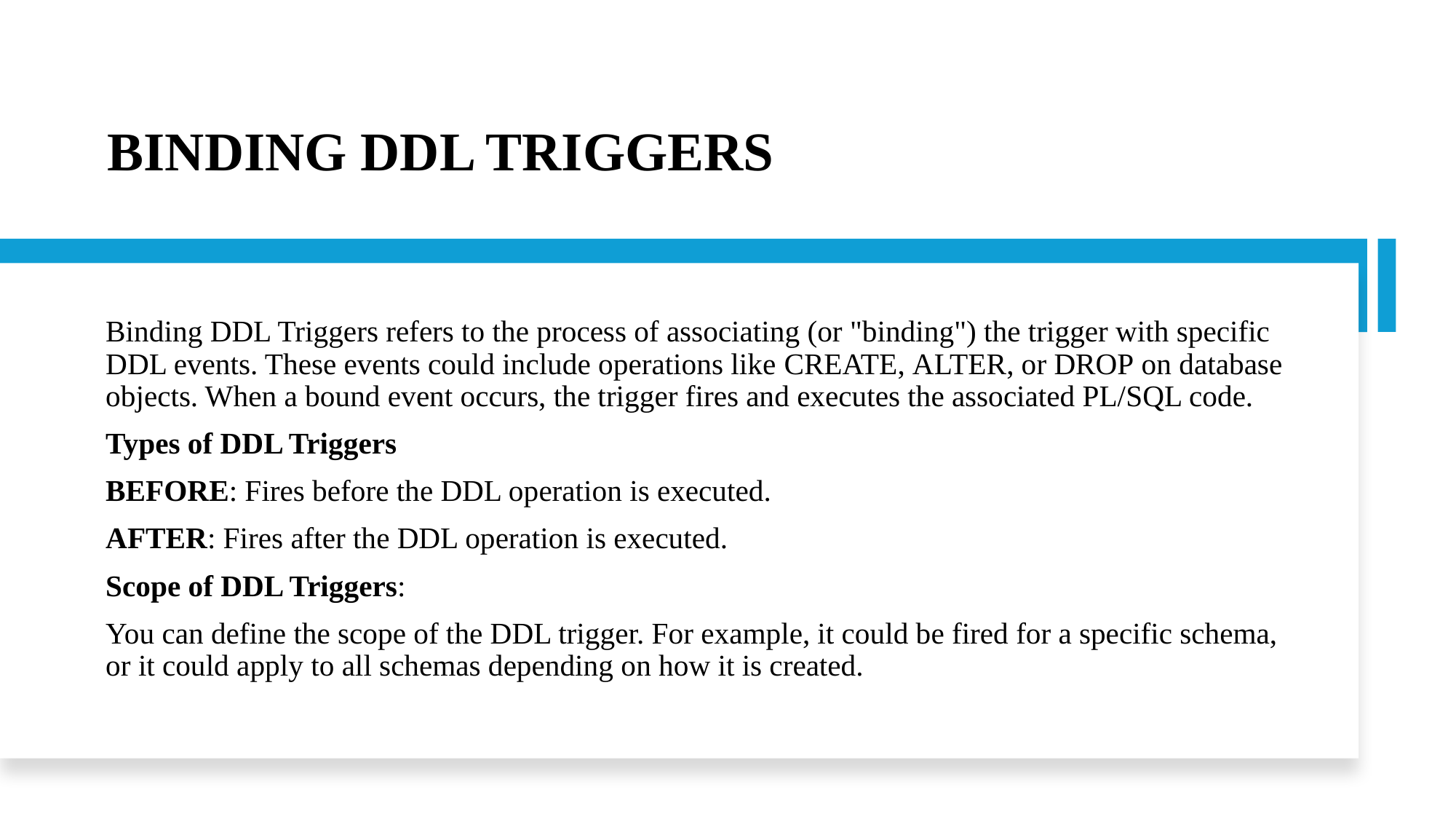

# BINDING DDL TRIGGERS

Binding DDL Triggers refers to the process of associating (or "binding") the trigger with specific DDL events. These events could include operations like CREATE, ALTER, or DROP on database objects. When a bound event occurs, the trigger fires and executes the associated PL/SQL code.
Types of DDL Triggers
BEFORE: Fires before the DDL operation is executed.
AFTER: Fires after the DDL operation is executed.
Scope of DDL Triggers:
You can define the scope of the DDL trigger. For example, it could be fired for a specific schema, or it could apply to all schemas depending on how it is created.

3